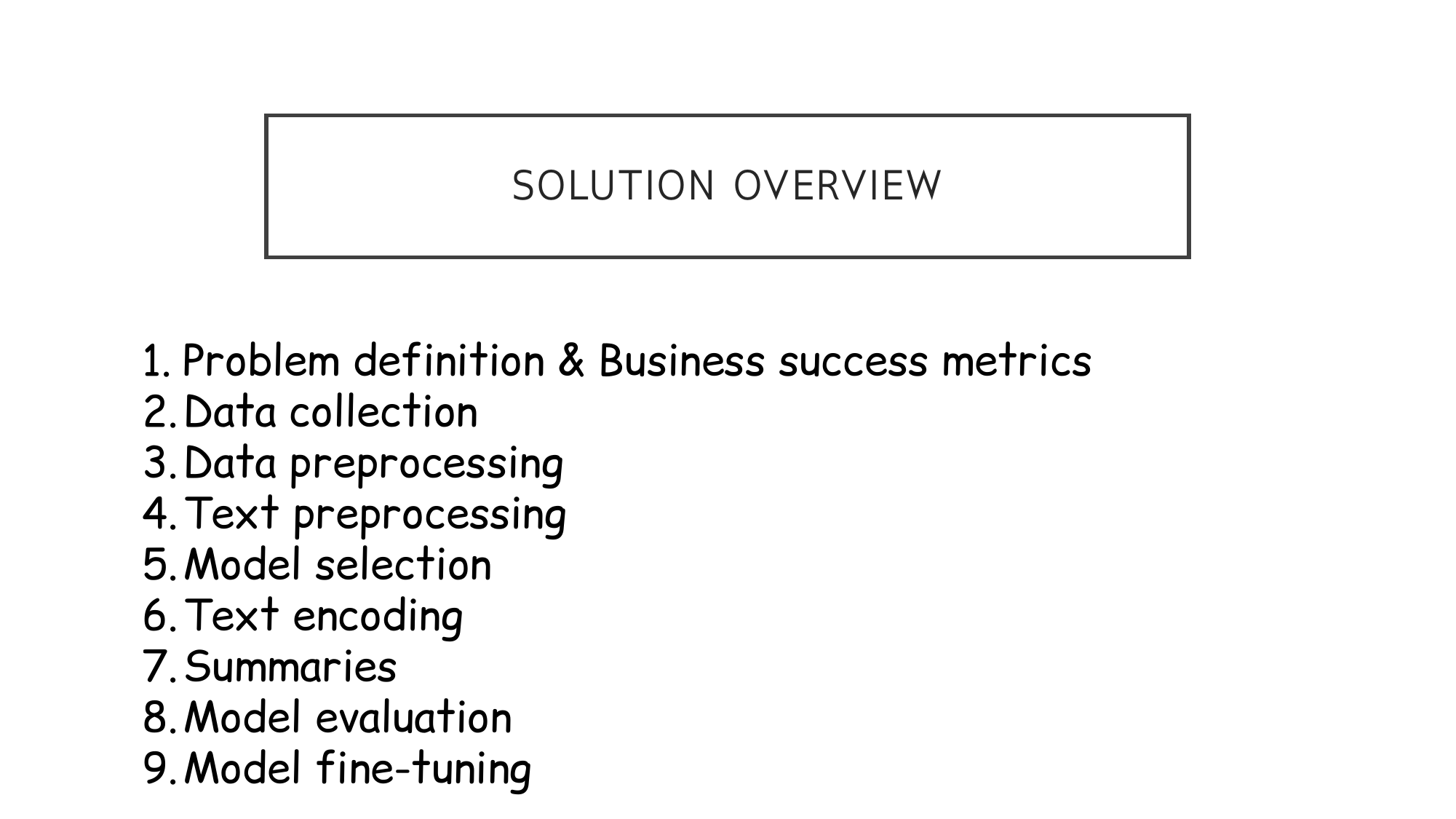

# Solution Overview
Problem definition & Business success metrics
Data collection
Data preprocessing
Text preprocessing
Model selection
Text encoding
Summaries
Model evaluation
Model fine-tuning